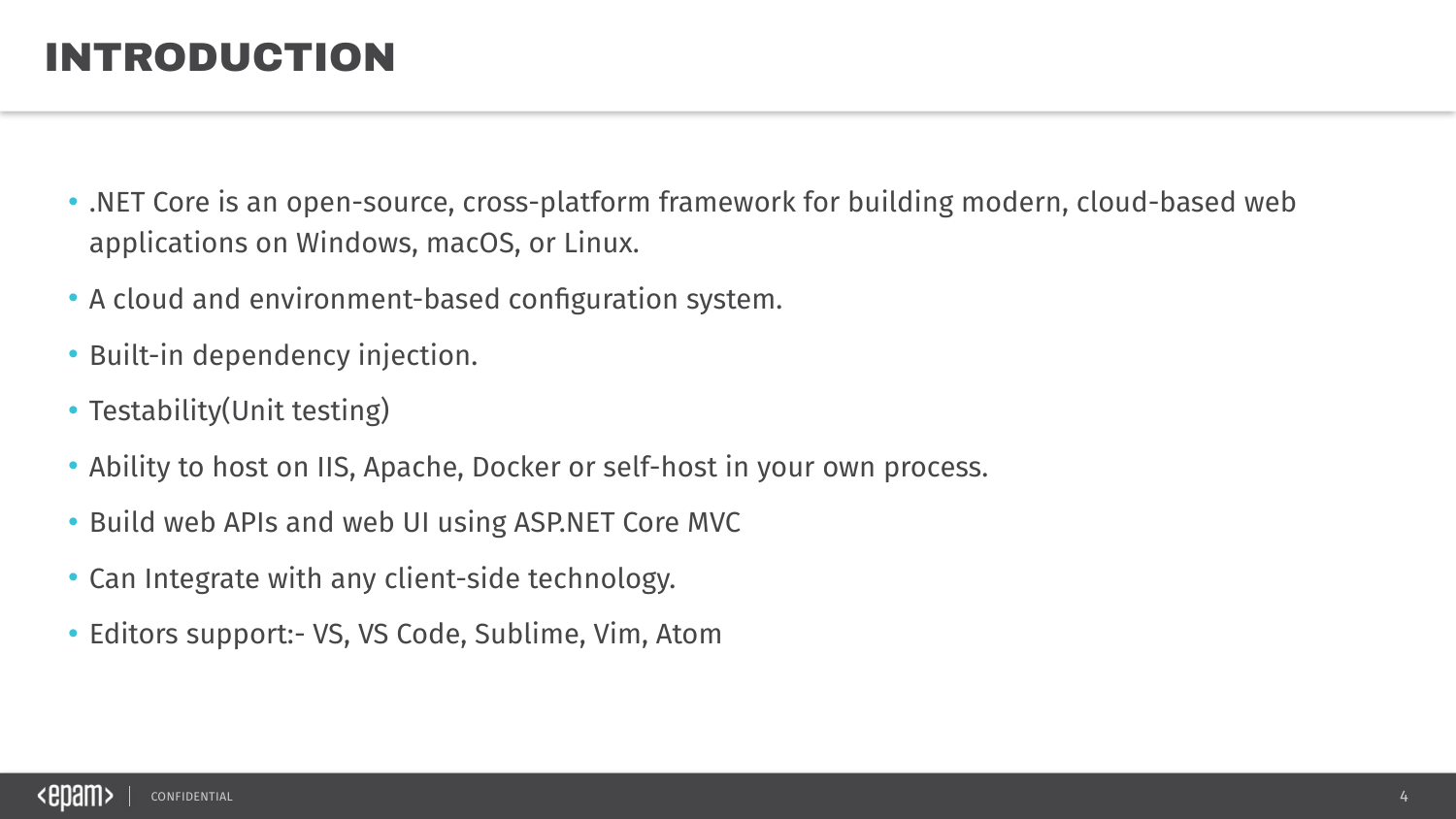

INTRODUCTION
.NET Core is an open-source, cross-platform framework for building modern, cloud-based web applications on Windows, macOS, or Linux.
A cloud and environment-based configuration system.
Built-in dependency injection.
Testability(Unit testing)
Ability to host on IIS, Apache, Docker or self-host in your own process.
Build web APIs and web UI using ASP.NET Core MVC
Can Integrate with any client-side technology.
Editors support:- VS, VS Code, Sublime, Vim, Atom